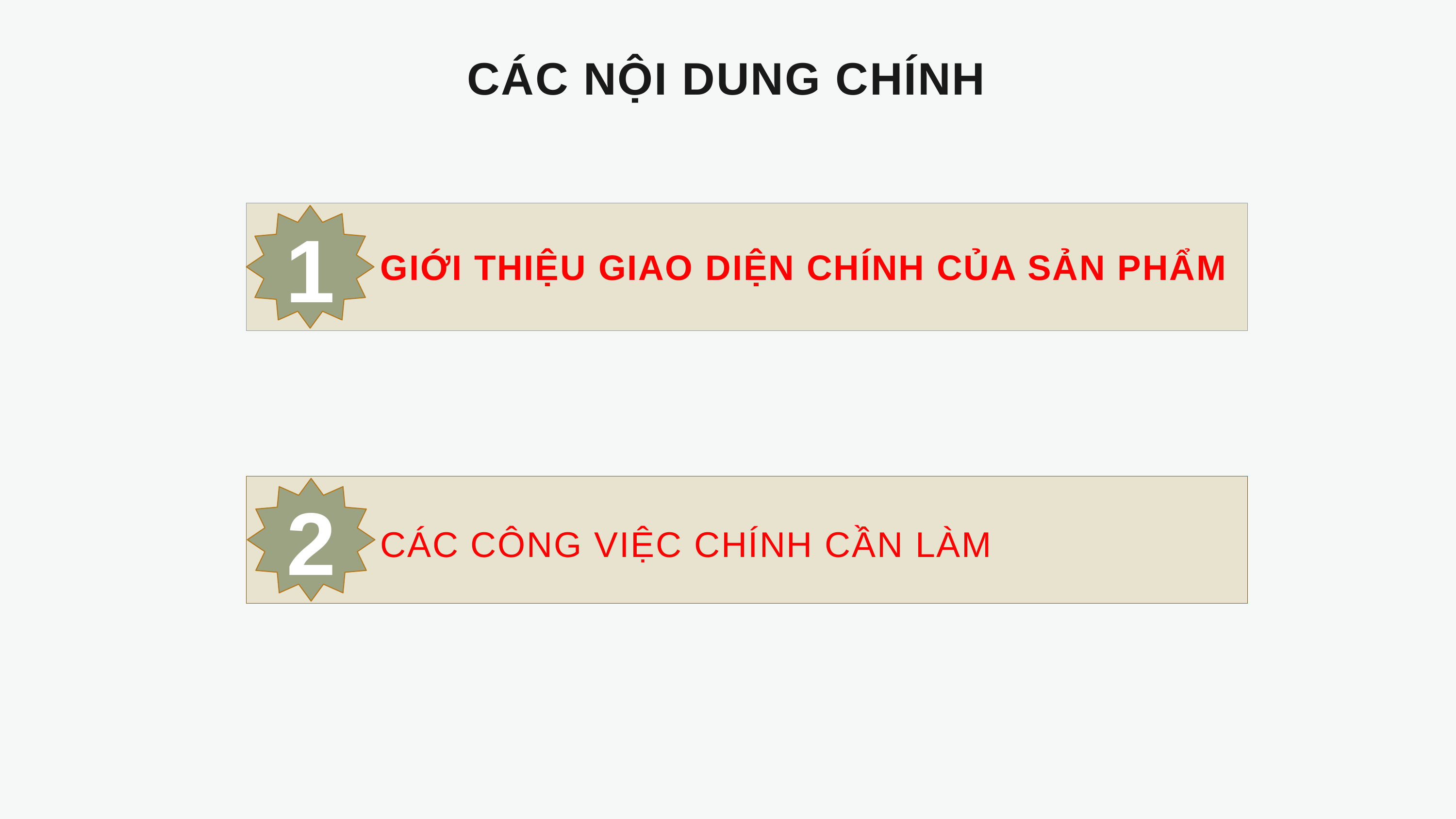

CÁC NỘI DUNG CHÍNH

1
GIỚI THIỆU GIAO DIỆN CHÍNH CỦA SẢN PHẨM

2
CÁC CÔNG VIỆC CHÍNH CẦN LÀM